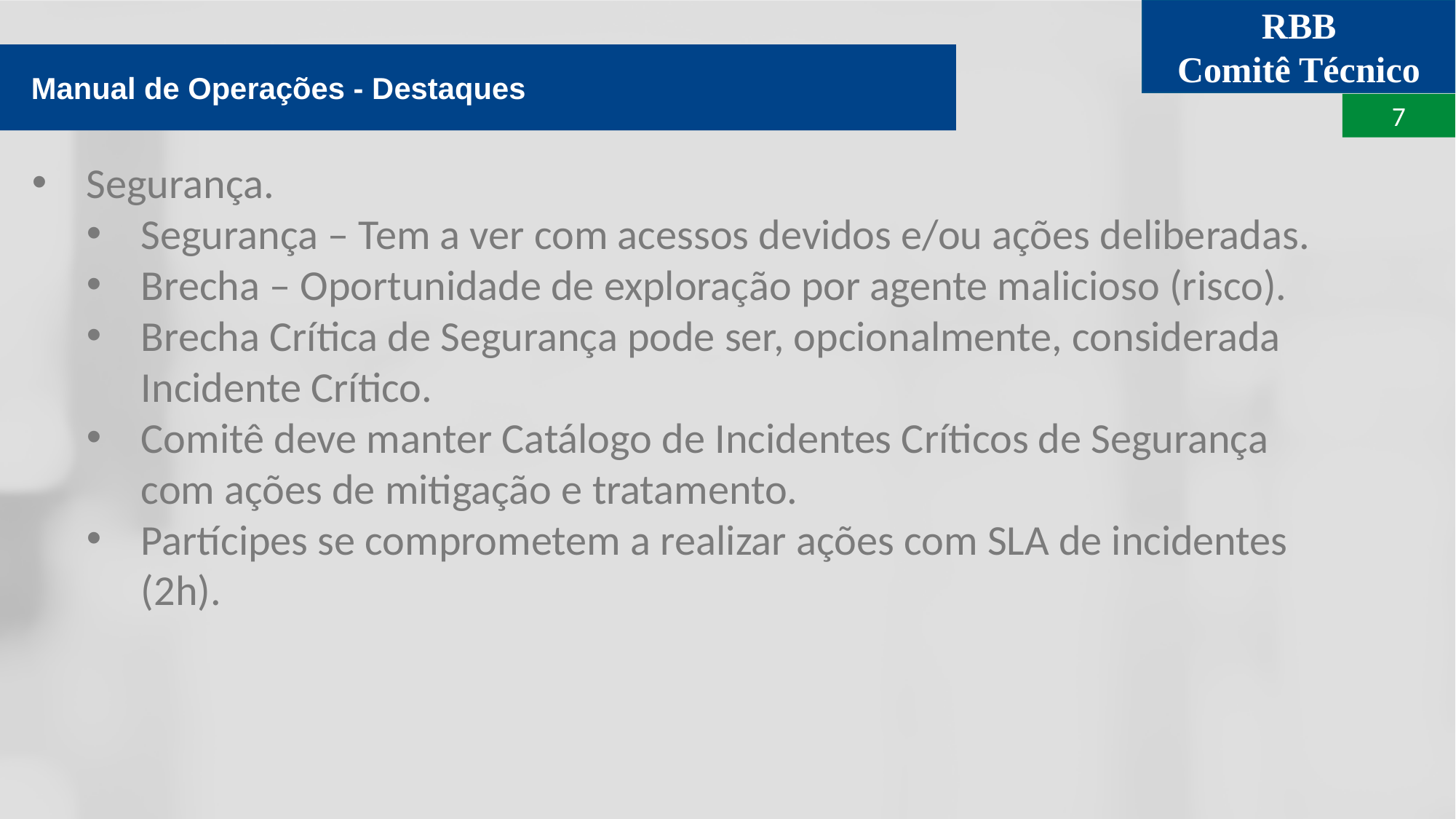

Manual de Operações - Destaques
Segurança.
Segurança – Tem a ver com acessos devidos e/ou ações deliberadas.
Brecha – Oportunidade de exploração por agente malicioso (risco).
Brecha Crítica de Segurança pode ser, opcionalmente, considerada Incidente Crítico.
Comitê deve manter Catálogo de Incidentes Críticos de Segurança com ações de mitigação e tratamento.
Partícipes se comprometem a realizar ações com SLA de incidentes (2h).